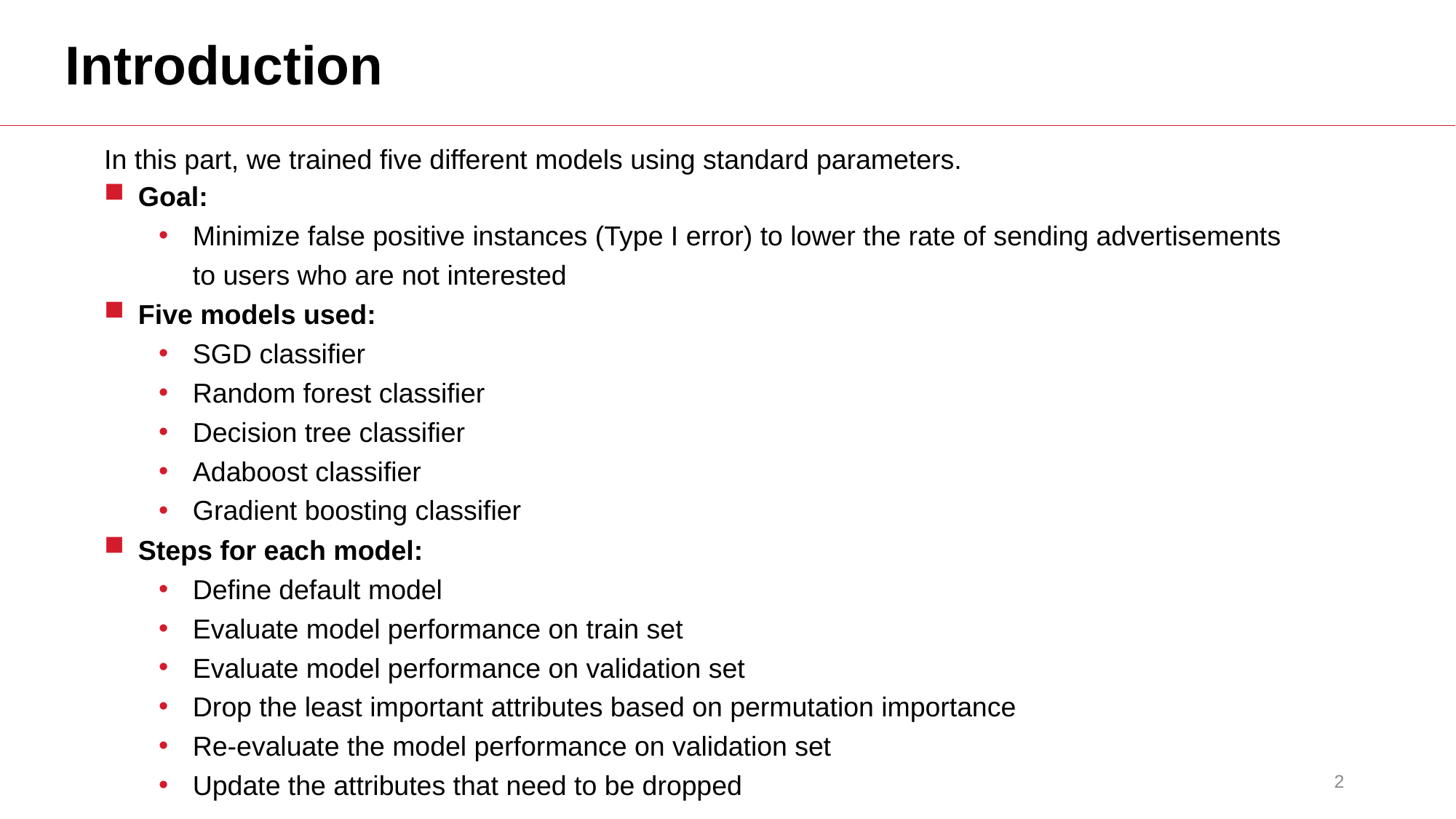

Introduction

In this part, we trained five different models using standard parameters.
Goal:
Minimize false positive instances (Type I error) to lower the rate of sending advertisements to users who are not interested
Five models used:
SGD classifier
Random forest classifier
Decision tree classifier
Adaboost classifier
Gradient boosting classifier
Steps for each model:
Define default model
Evaluate model performance on train set
Evaluate model performance on validation set
Drop the least important attributes based on permutation importance
Re-evaluate the model performance on validation set
Update the attributes that need to be dropped
2